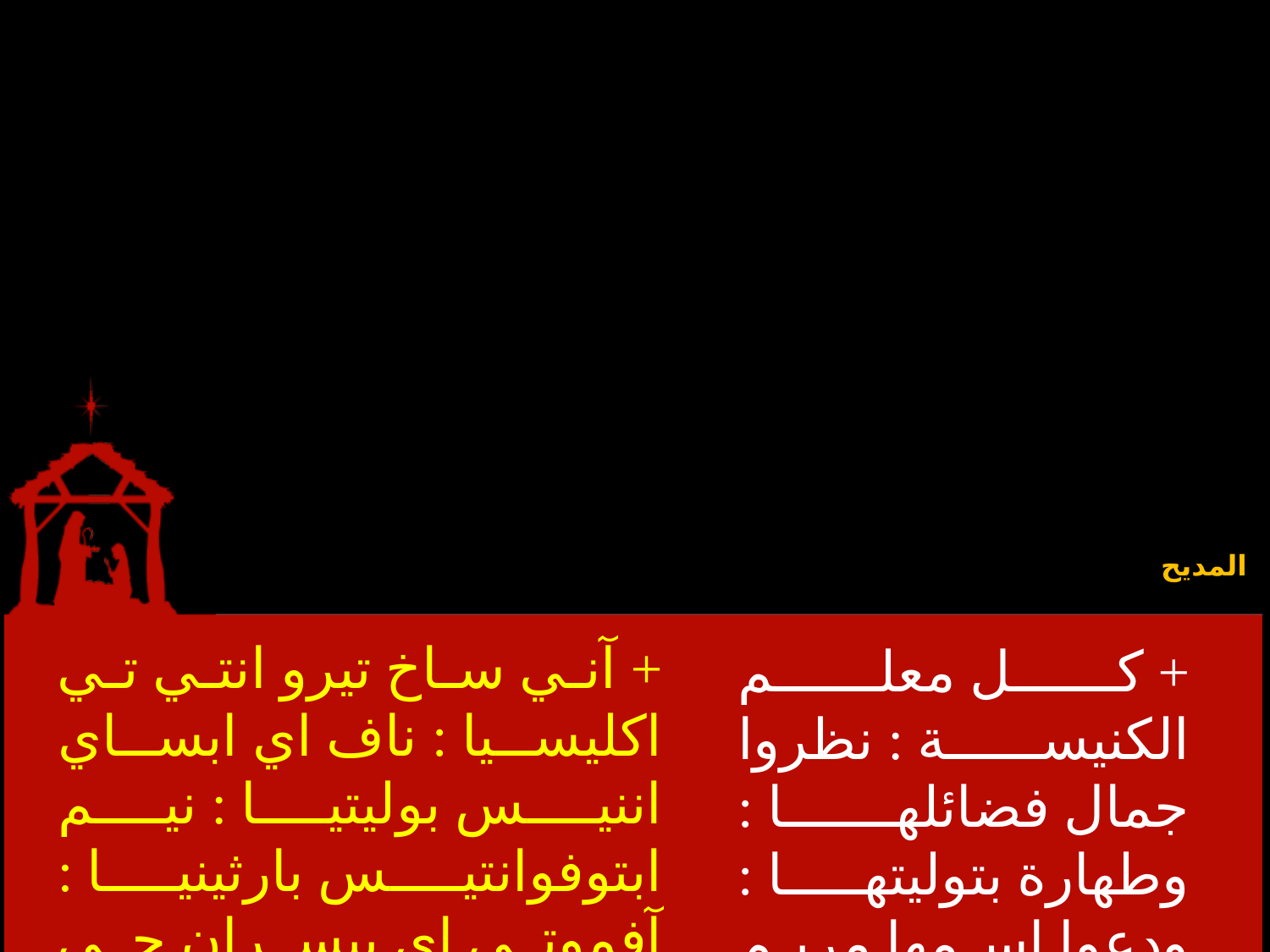

المديح
+ آني ساخ تيرو انتي تي اكليسيا : ناف اي ابساي اننيس بوليتيا : نيم ابتوفوانتيس بارثينيا : آفموتي اي بيسران جي ماريا  .
+ كل معلم الكنيسة : نظروا جمال فضائلها : وطهارة بتوليتها : ودعوا اسمها مريم  .